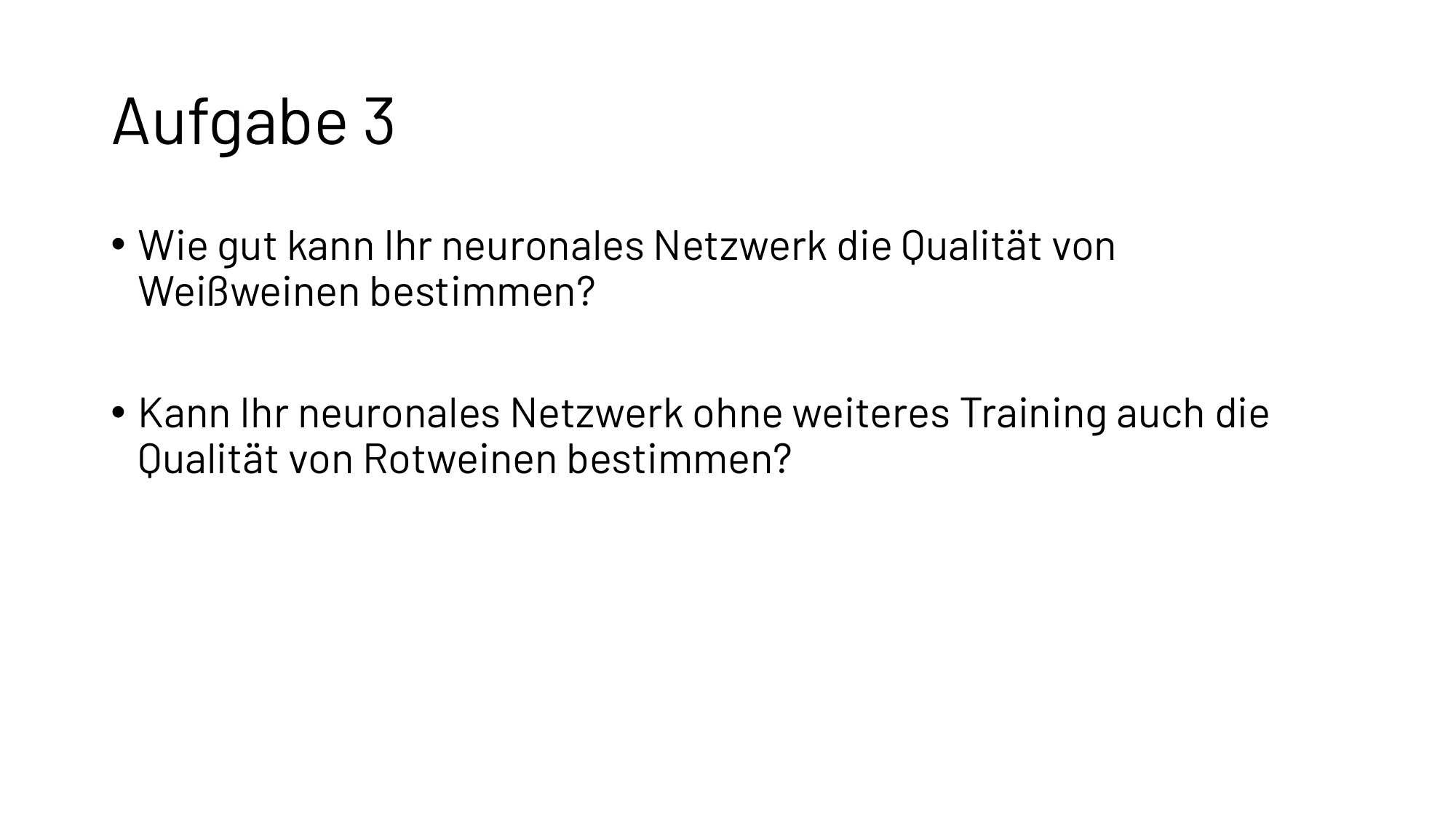

# Aufgabe 3
Wie gut kann Ihr neuronales Netzwerk die Qualität von Weißweinen bestimmen?

Kann Ihr neuronales Netzwerk ohne weiteres Training auch die Qualität von Rotweinen bestimmen?